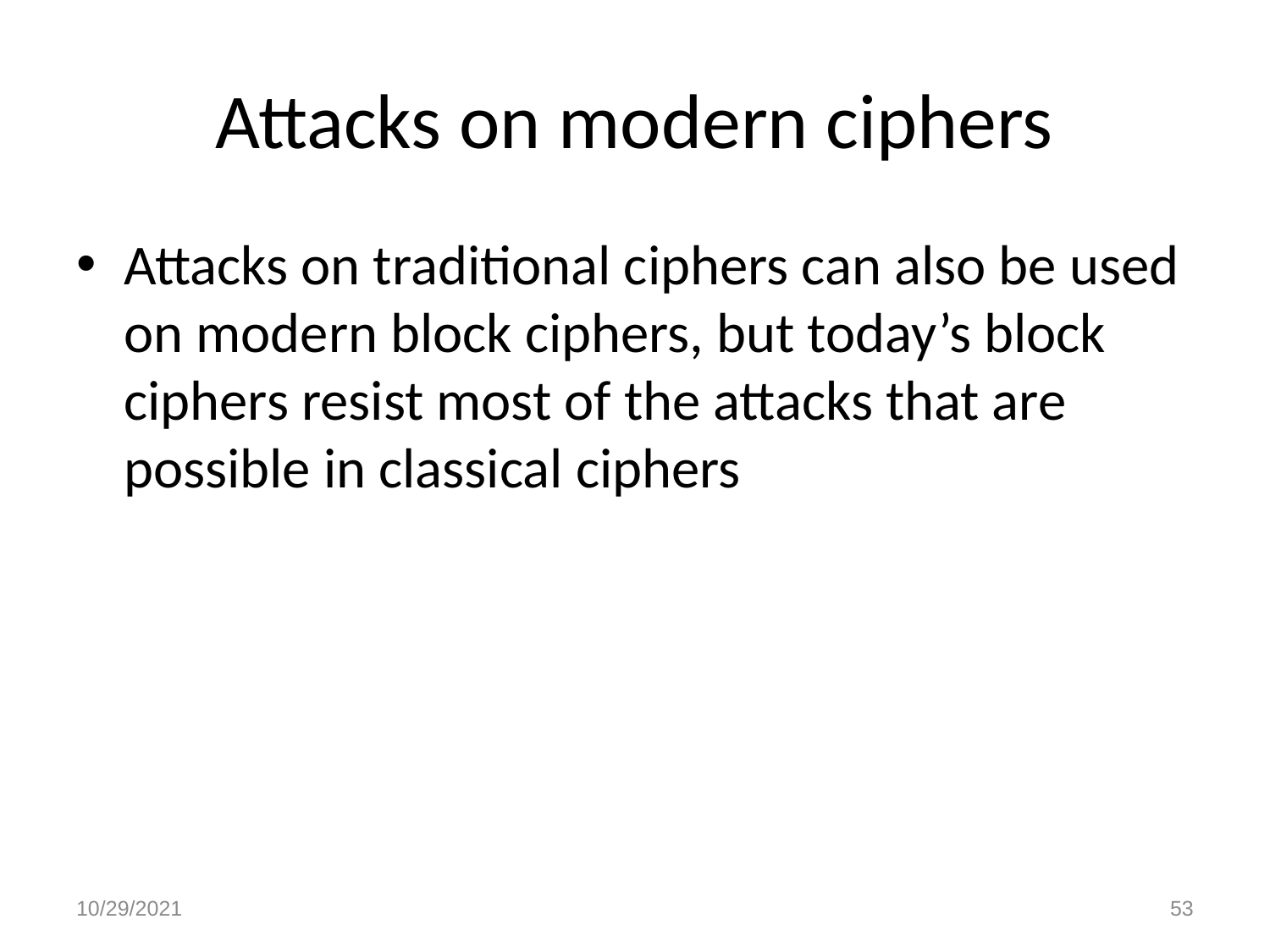

# Attacks on modern ciphers
Attacks on traditional ciphers can also be used on modern block ciphers, but today’s block ciphers resist most of the attacks that are possible in classical ciphers
10/29/2021
53